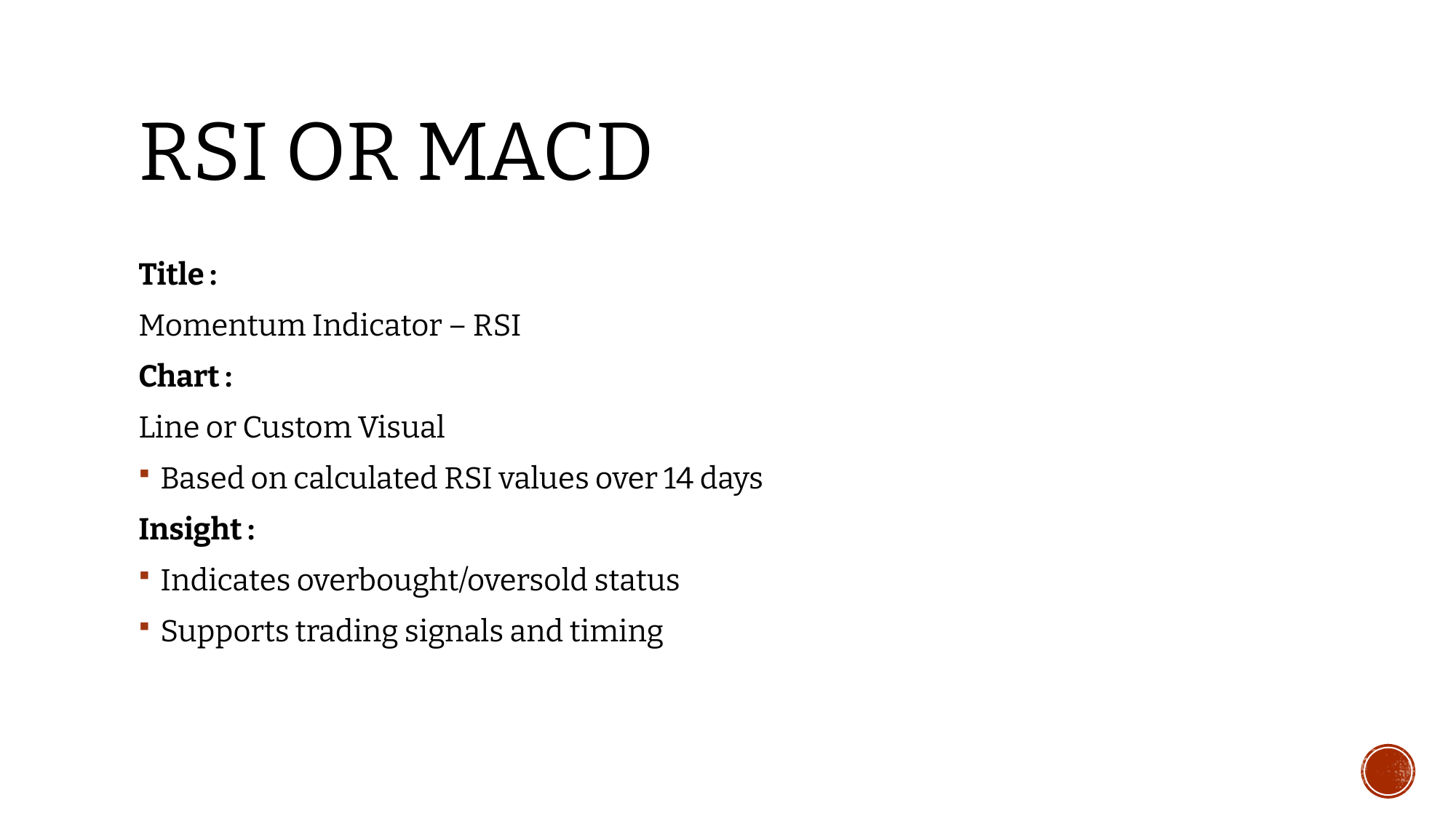

# RSI or MACD
Title :
Momentum Indicator – RSI
Chart :
Line or Custom Visual
Based on calculated RSI values over 14 days
Insight :
Indicates overbought/oversold status
Supports trading signals and timing